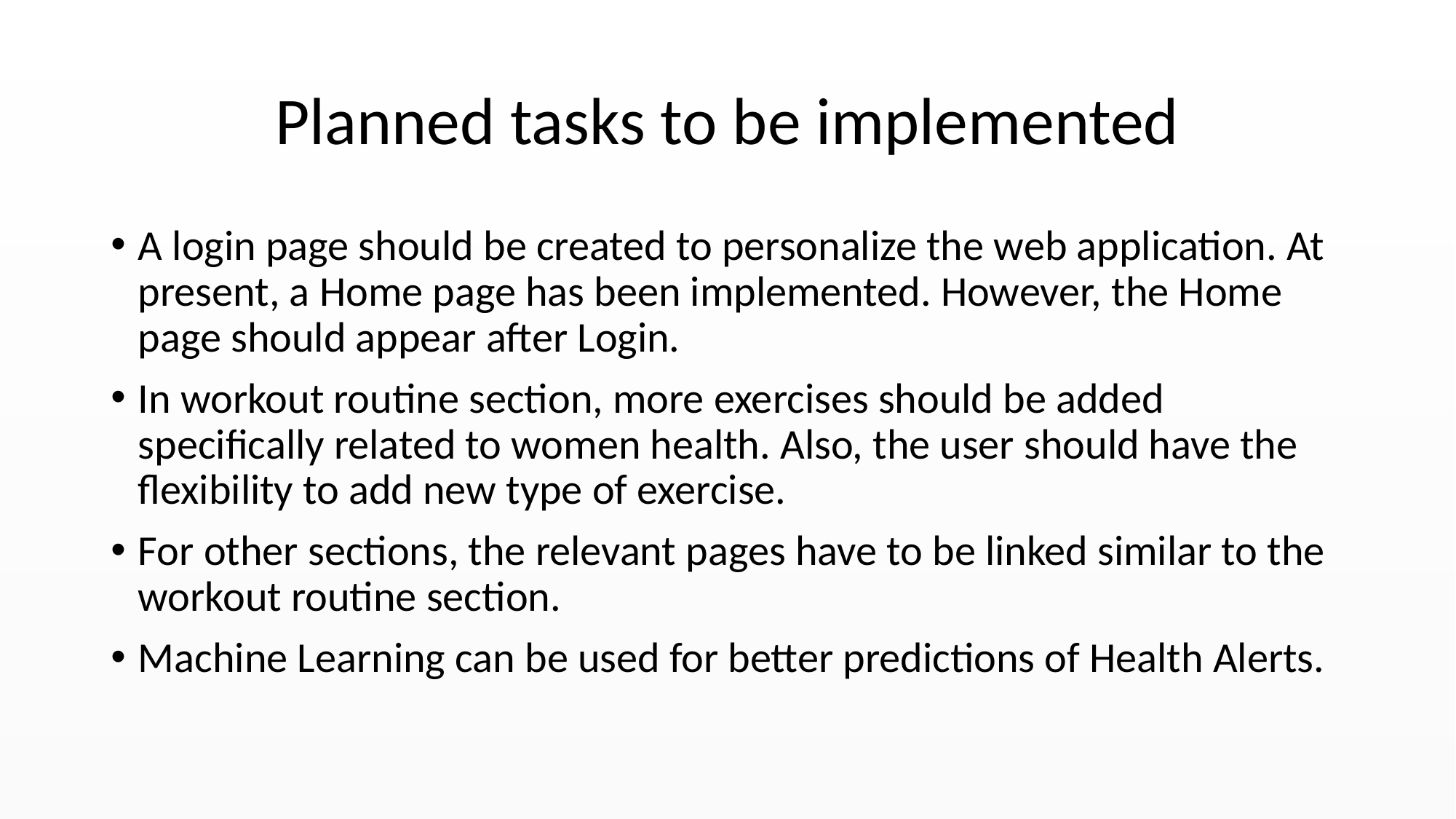

# Planned tasks to be implemented
A login page should be created to personalize the web application. At present, a Home page has been implemented. However, the Home page should appear after Login.
In workout routine section, more exercises should be added specifically related to women health. Also, the user should have the flexibility to add new type of exercise.
For other sections, the relevant pages have to be linked similar to the workout routine section.
Machine Learning can be used for better predictions of Health Alerts.